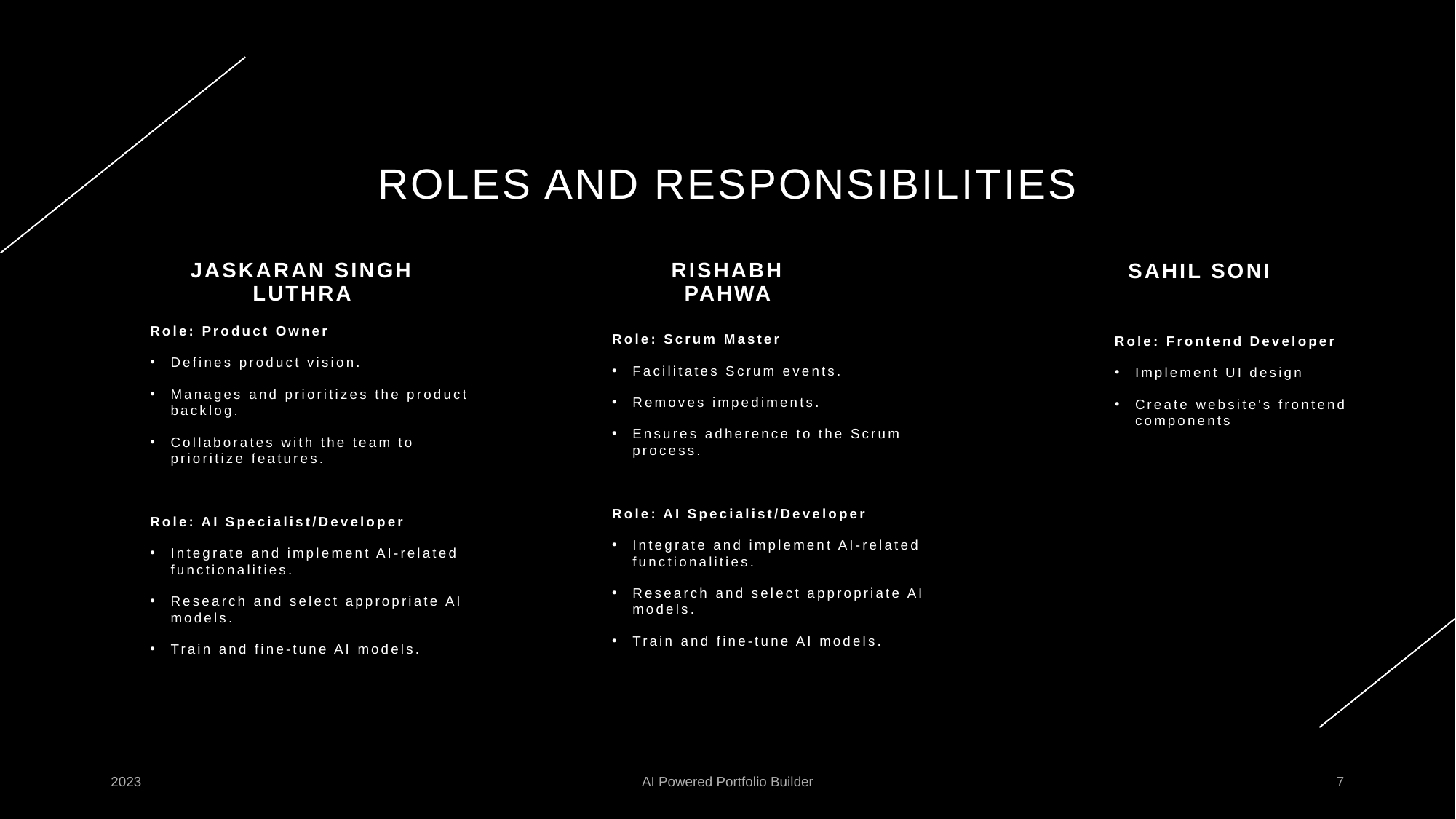

# Roles and Responsibilities
JASKARAN SINGH LUTHRA
RISHABH PAHWA
SAHIL SONI
Role: Product Owner
Defines product vision.
Manages and prioritizes the product backlog.
Collaborates with the team to prioritize features.

Role: AI Specialist/Developer
Integrate and implement AI-related functionalities.
Research and select appropriate AI models.
Train and fine-tune AI models.
Role: Scrum Master
Facilitates Scrum events.
Removes impediments.
Ensures adherence to the Scrum process.

Role: AI Specialist/Developer
Integrate and implement AI-related functionalities.
Research and select appropriate AI models.
Train and fine-tune AI models.
Role: Frontend Developer
Implement UI design
Create website's frontend components
2023
AI Powered Portfolio Builder
7